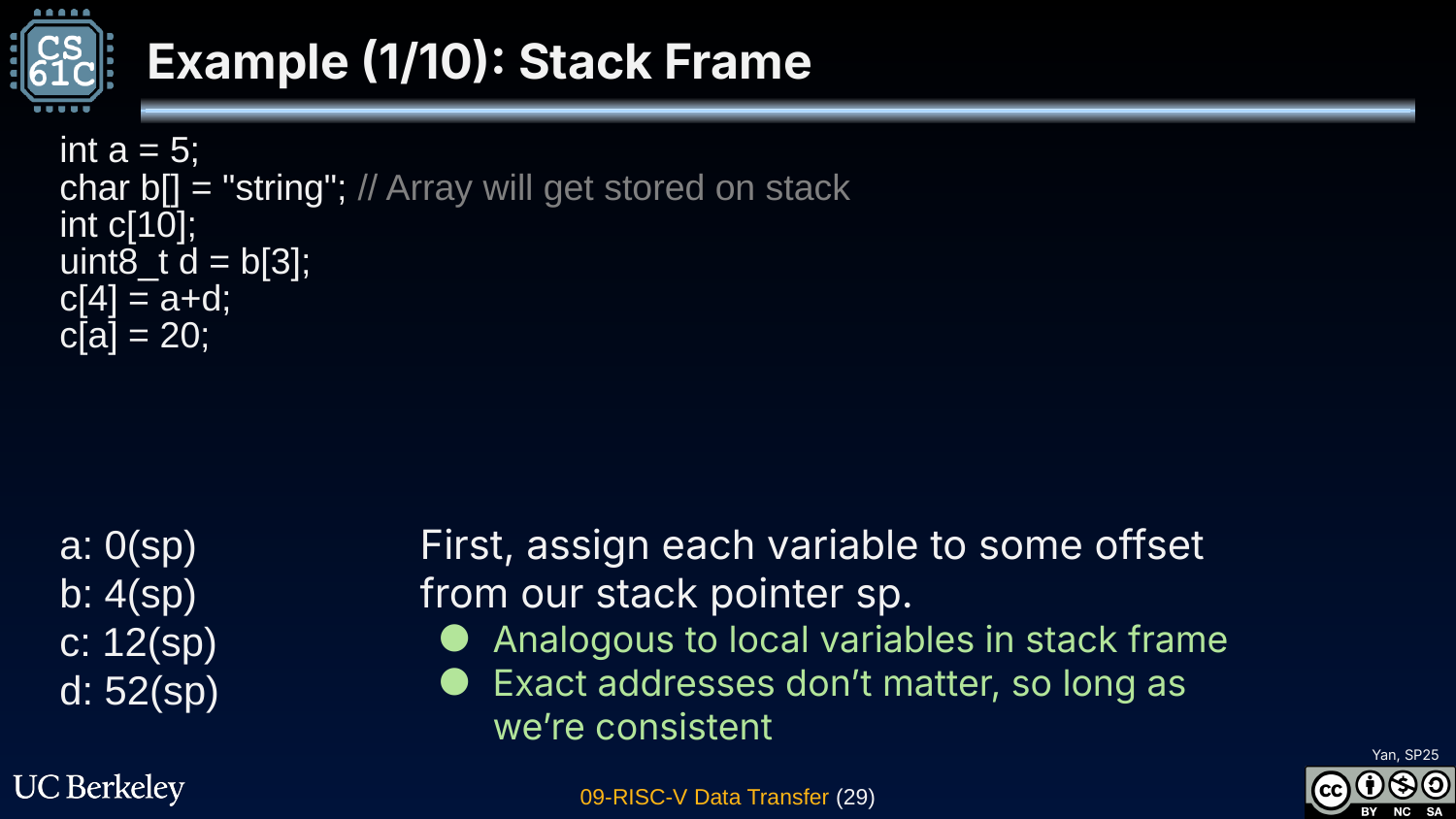

# Example (1/10): Stack Frame
int a = 5;
char b[] = "string"; // Array will get stored on stack
int c[10];
uint8_t d = b[3];
c[4] = a+d;
c[a] = 20;
a: 0(sp)
b: 4(sp)
c: 12(sp)
d: 52(sp)

First, assign each variable to some offset from our stack pointer sp.
Analogous to local variables in stack frame
Exact addresses don’t matter, so long as we’re consistent